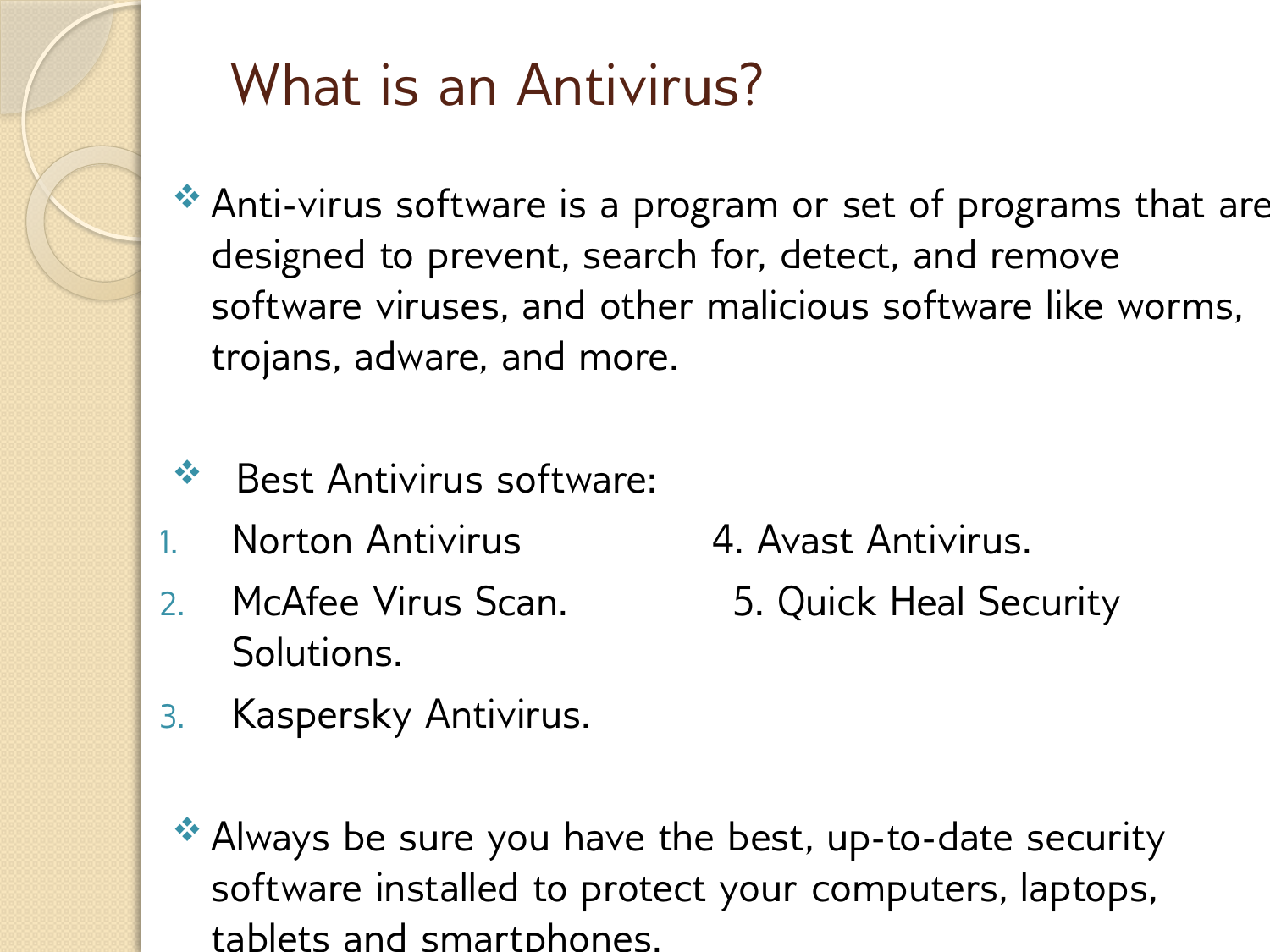

# What is an Antivirus?
Anti-virus software is a program or set of programs that are designed to prevent, search for, detect, and remove software viruses, and other malicious software like worms, trojans, adware, and more.

  Best Antivirus software:
Norton Antivirus               4. Avast Antivirus.
McAfee Virus Scan.             5. Quick Heal Security Solutions.
Kaspersky Antivirus.

Always be sure you have the best, up-to-date security software installed to protect your computers, laptops, tablets and smartphones.